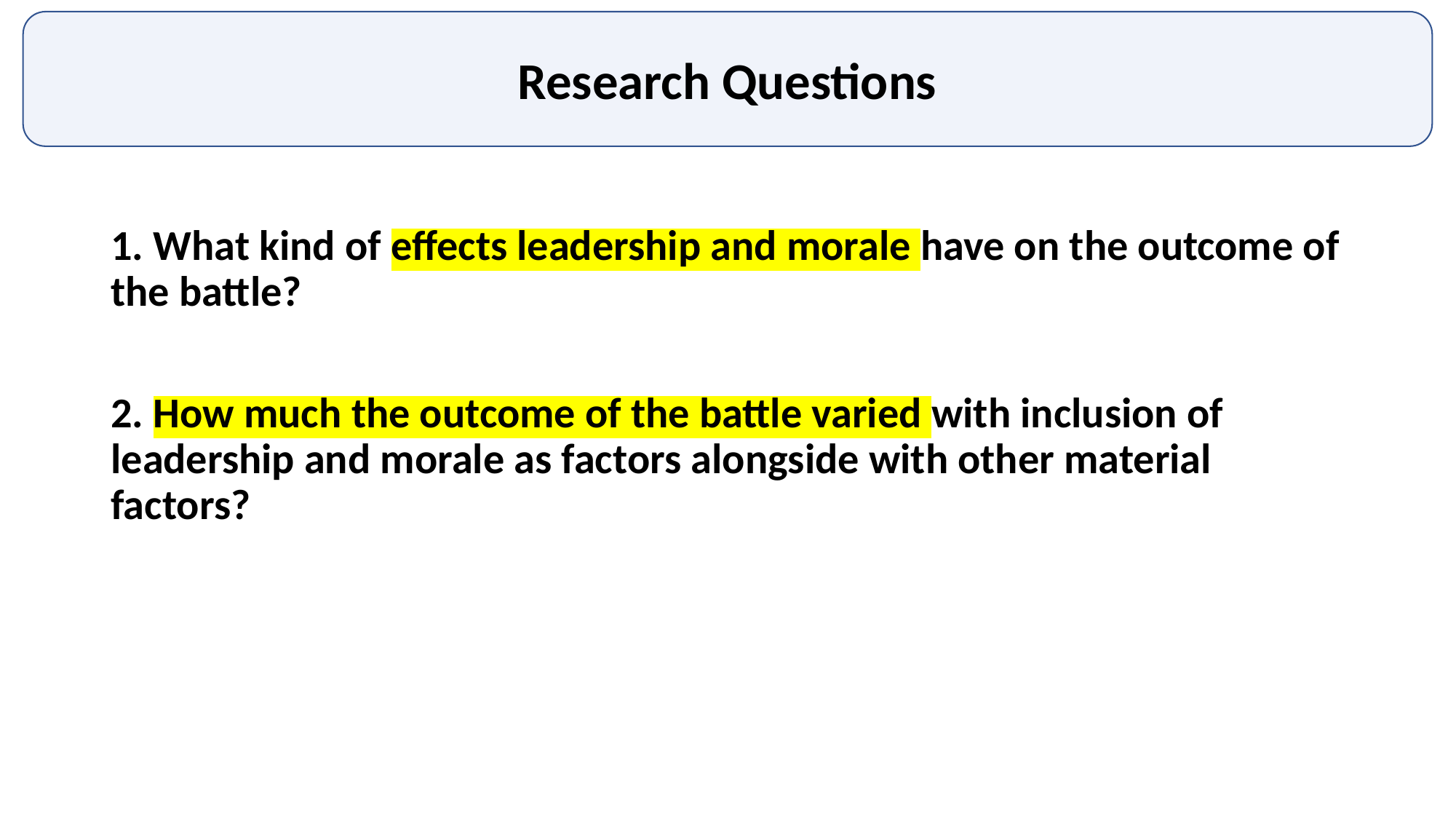

Research Questions
1. What kind of effects leadership and morale have on the outcome of the battle?

2. How much the outcome of the battle varied with inclusion of leadership and morale as factors alongside with other material factors?